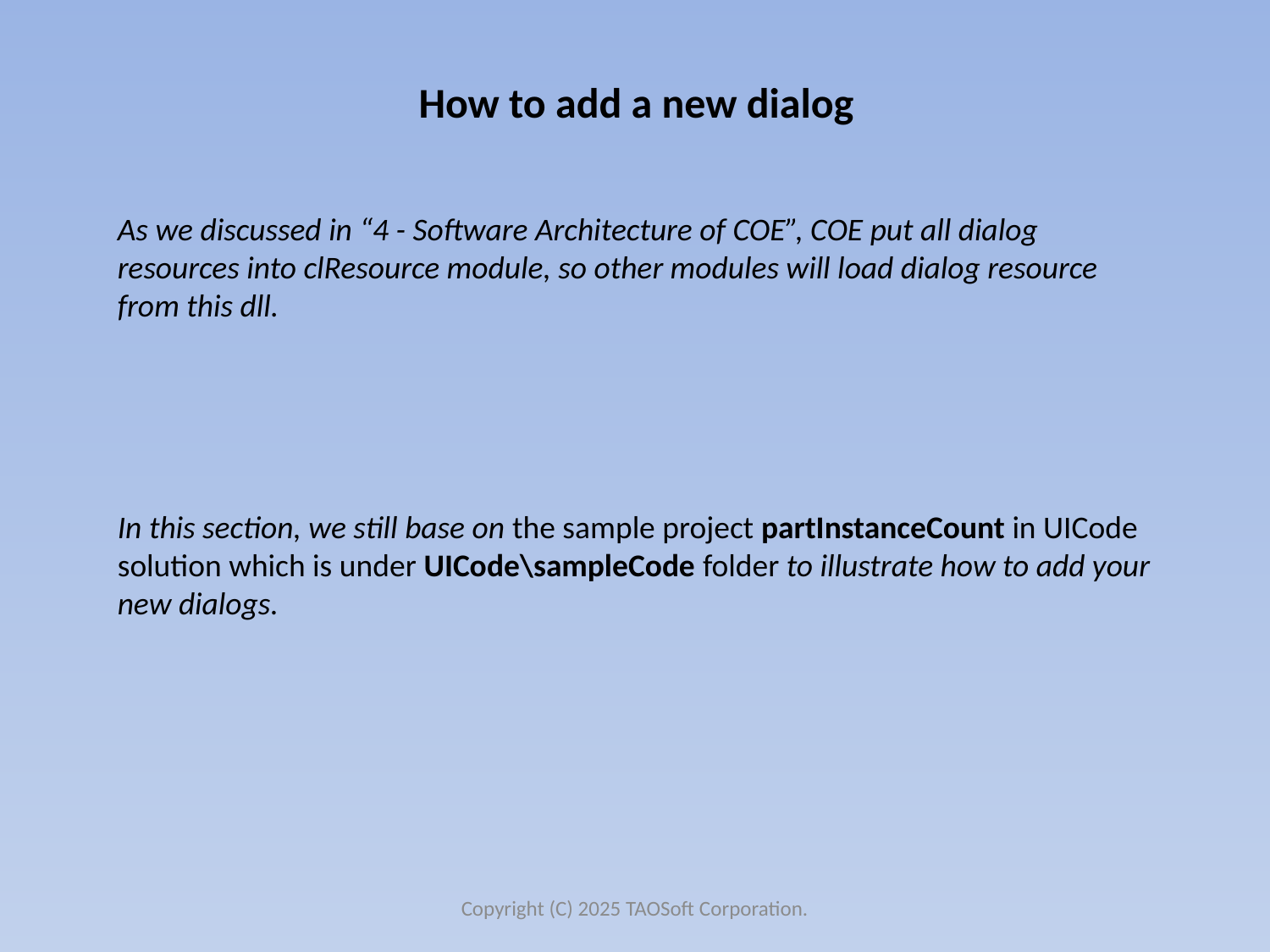

# How to add a new dialog
As we discussed in “4 - Software Architecture of COE”, COE put all dialog resources into clResource module, so other modules will load dialog resource from this dll.
In this section, we still base on the sample project partInstanceCount in UICode solution which is under UICode\sampleCode folder to illustrate how to add your new dialogs.

Copyright (C) 2025 TAOSoft Corporation.
3